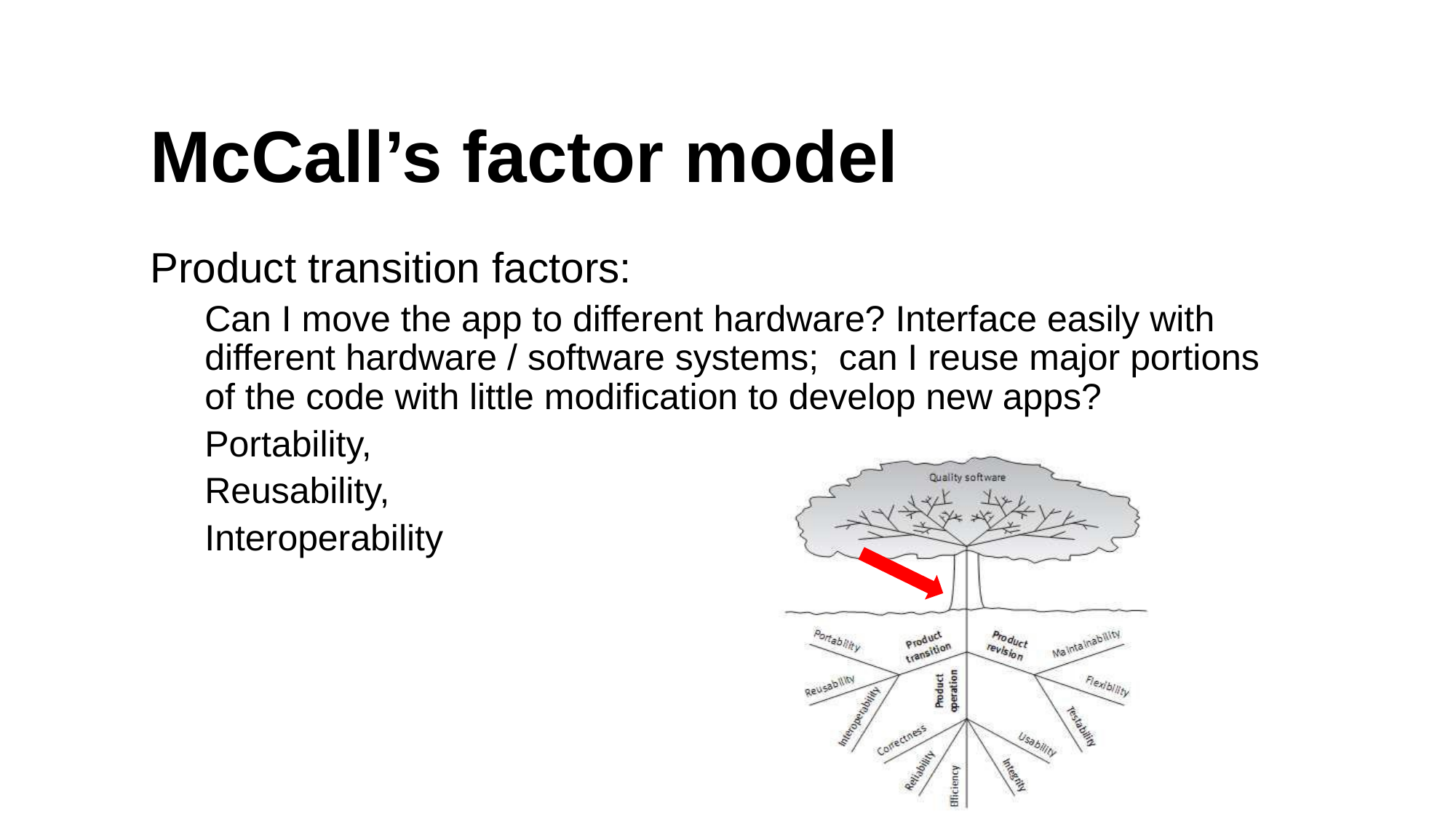

# McCall’s factor model
Product transition factors:
Can I move the app to different hardware? Interface easily with different hardware / software systems;  can I reuse major portions of the code with little modification to develop new apps?
Portability,
Reusability,
Interoperability

21